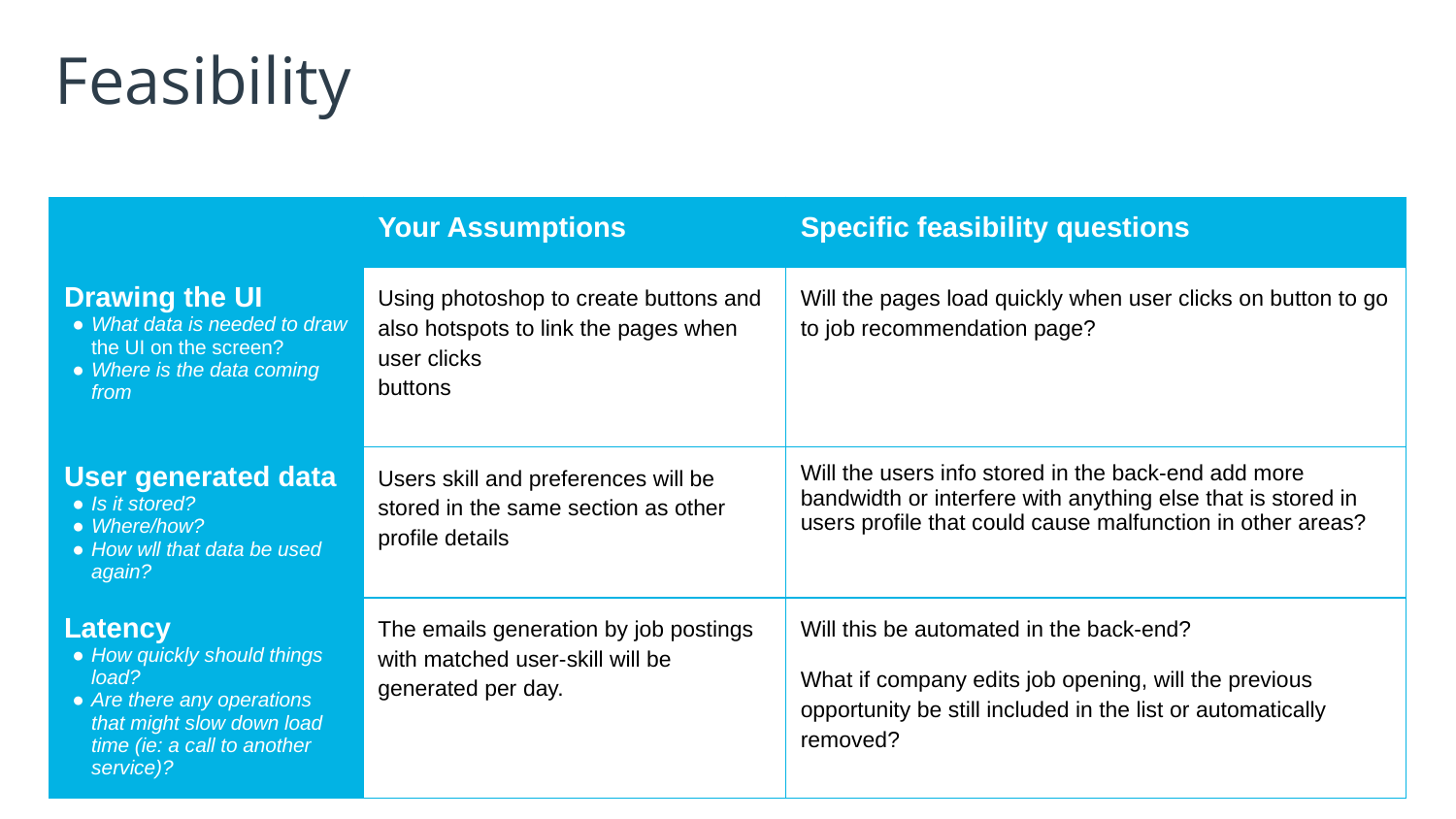

# Feasibility
|  | Your Assumptions | Specific feasibility questions |
| --- | --- | --- |
| Drawing the UI What data is needed to draw the UI on the screen? Where is the data coming from | Using photoshop to create buttons and also hotspots to link the pages when user clicks buttons | Will the pages load quickly when user clicks on button to go to job recommendation page? |
| User generated data Is it stored? Where/how? How wll that data be used again? | Users skill and preferences will be stored in the same section as other profile details | Will the users info stored in the back-end add more bandwidth or interfere with anything else that is stored in users profile that could cause malfunction in other areas? |
| Latency How quickly should things load? Are there any operations that might slow down load time (ie: a call to another service)? | The emails generation by job postings with matched user-skill will be generated per day. | Will this be automated in the back-end? What if company edits job opening, will the previous opportunity be still included in the list or automatically removed? |